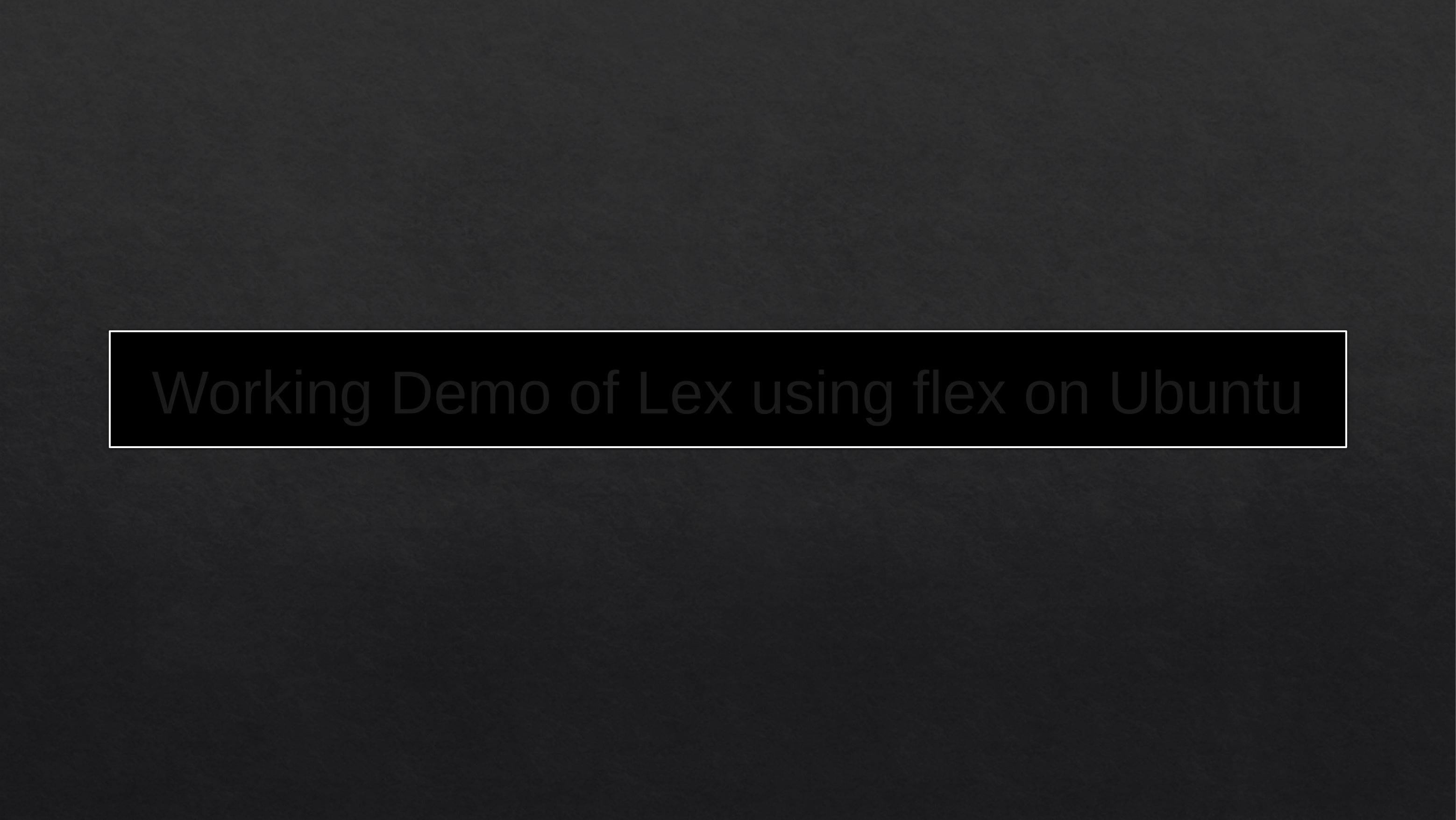

# Working Demo of Lex using flex on Ubuntu